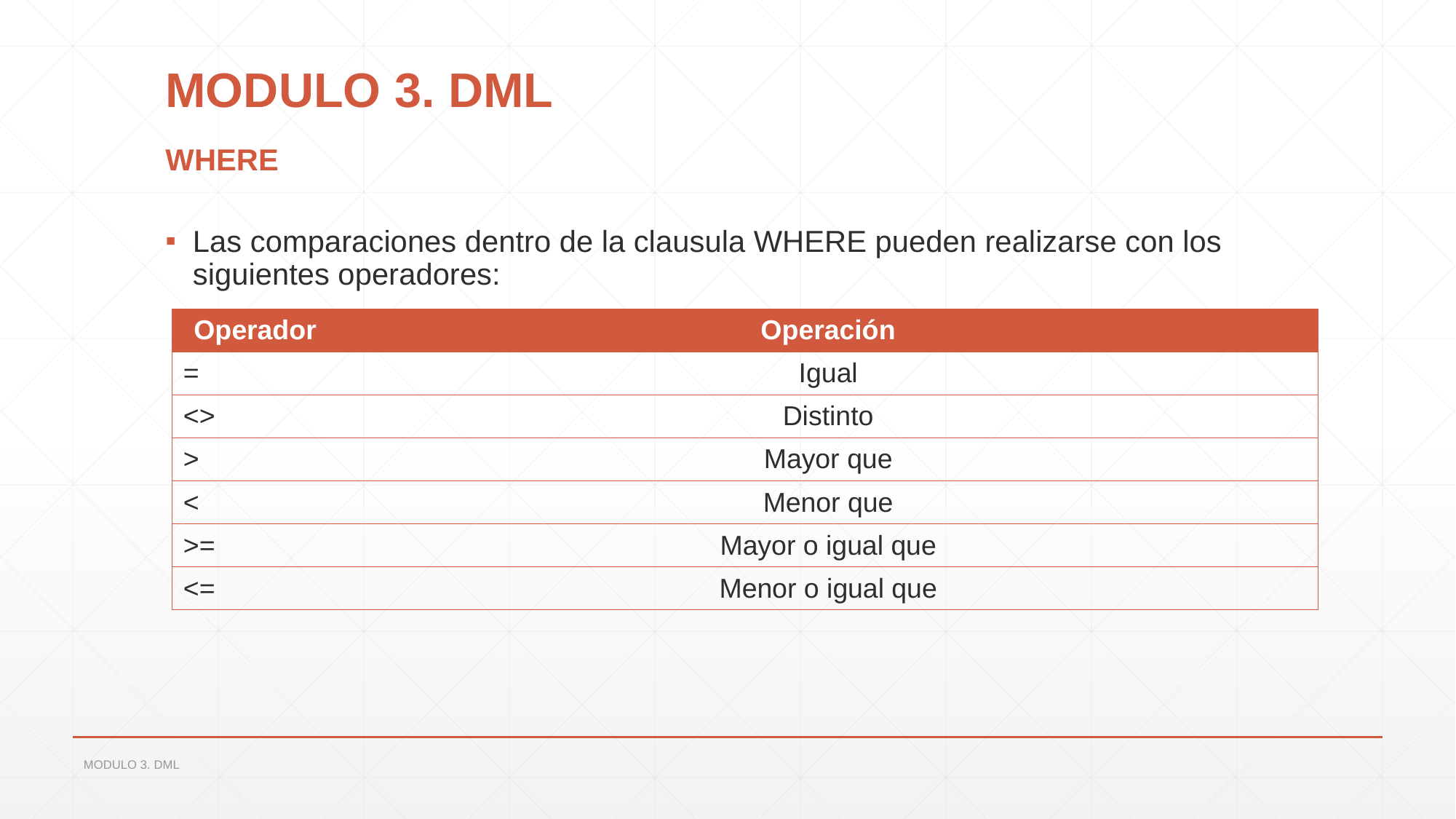

# MODULO 3. DML
WHERE
Las comparaciones dentro de la clausula WHERE pueden realizarse con los siguientes operadores:
| Operador | Operación |
| --- | --- |
| = | Igual |
| <> | Distinto |
| > | Mayor que |
| < | Menor que |
| >= | Mayor o igual que |
| <= | Menor o igual que |
MODULO 3. DML